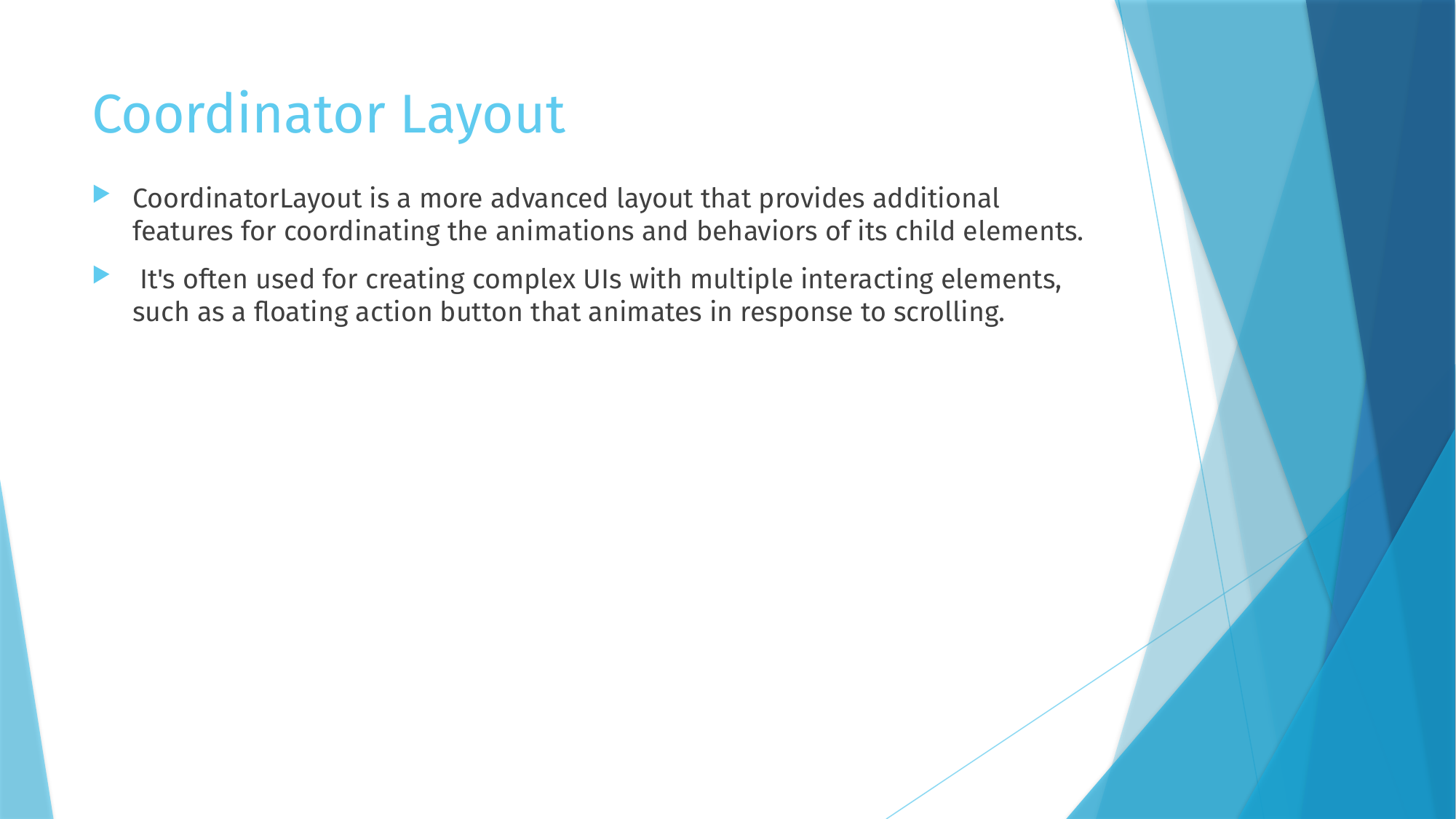

# Coordinator Layout
CoordinatorLayout is a more advanced layout that provides additional features for coordinating the animations and behaviors of its child elements.
 It's often used for creating complex UIs with multiple interacting elements, such as a floating action button that animates in response to scrolling.